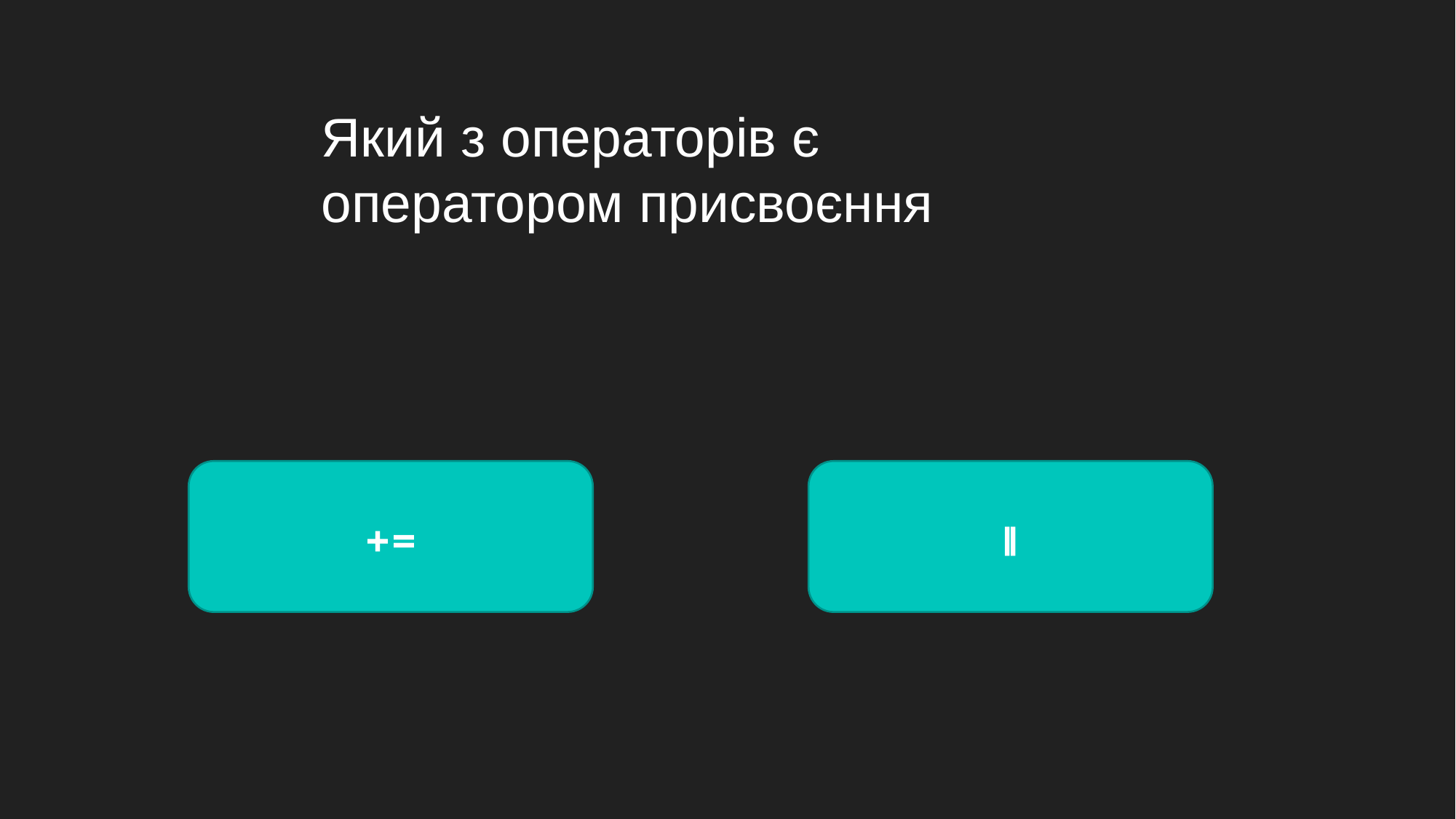

Який з операторів є оператором присвоєння
+=
||